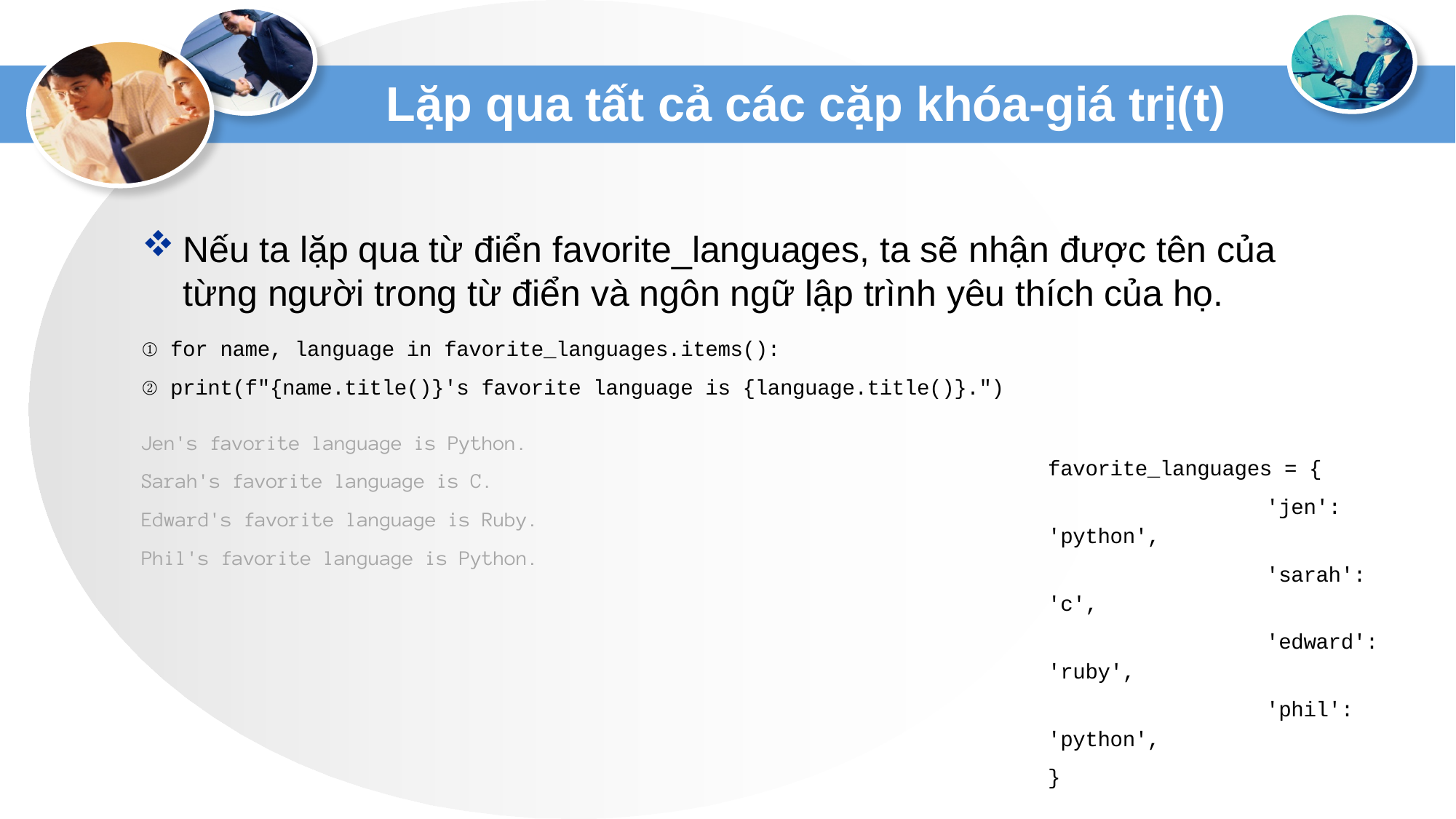

# Lặp qua tất cả các cặp khóa-giá trị(t)
Nếu ta lặp qua từ điển favorite_languages, ta sẽ nhận được tên của từng người trong từ điển và ngôn ngữ lập trình yêu thích của họ.
① for name, language in favorite_languages.items():
② print(f"{name.title()}'s favorite language is {language.title()}.")
Jen's favorite language is Python.
Sarah's favorite language is C.
Edward's favorite language is Ruby.
Phil's favorite language is Python.
favorite_languages = {
		'jen': 'python',
		'sarah': 'c',
		'edward': 'ruby',
		'phil': 'python',
}